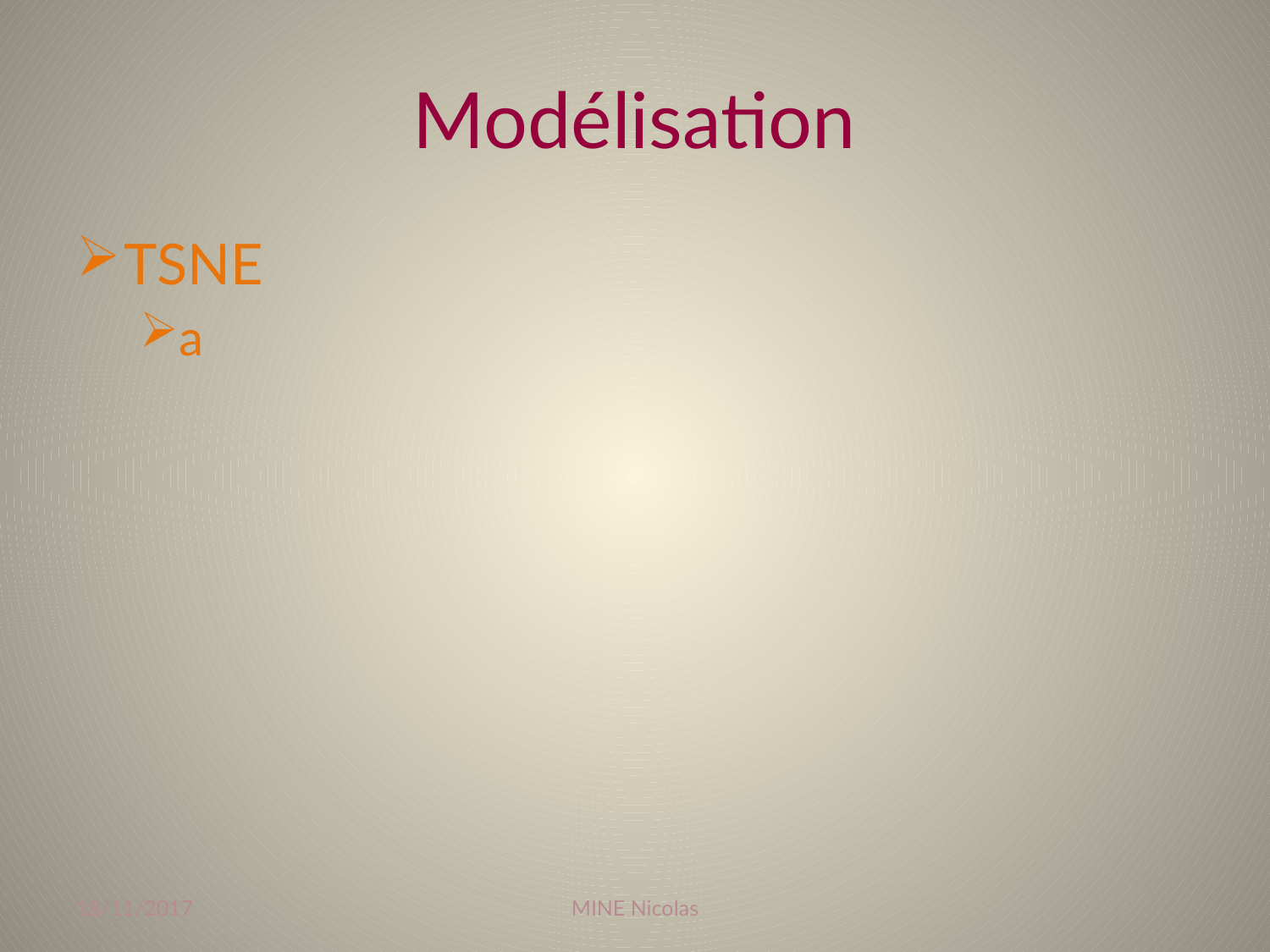

# Modélisation
TSNE
a
18/11/2017
MINE Nicolas